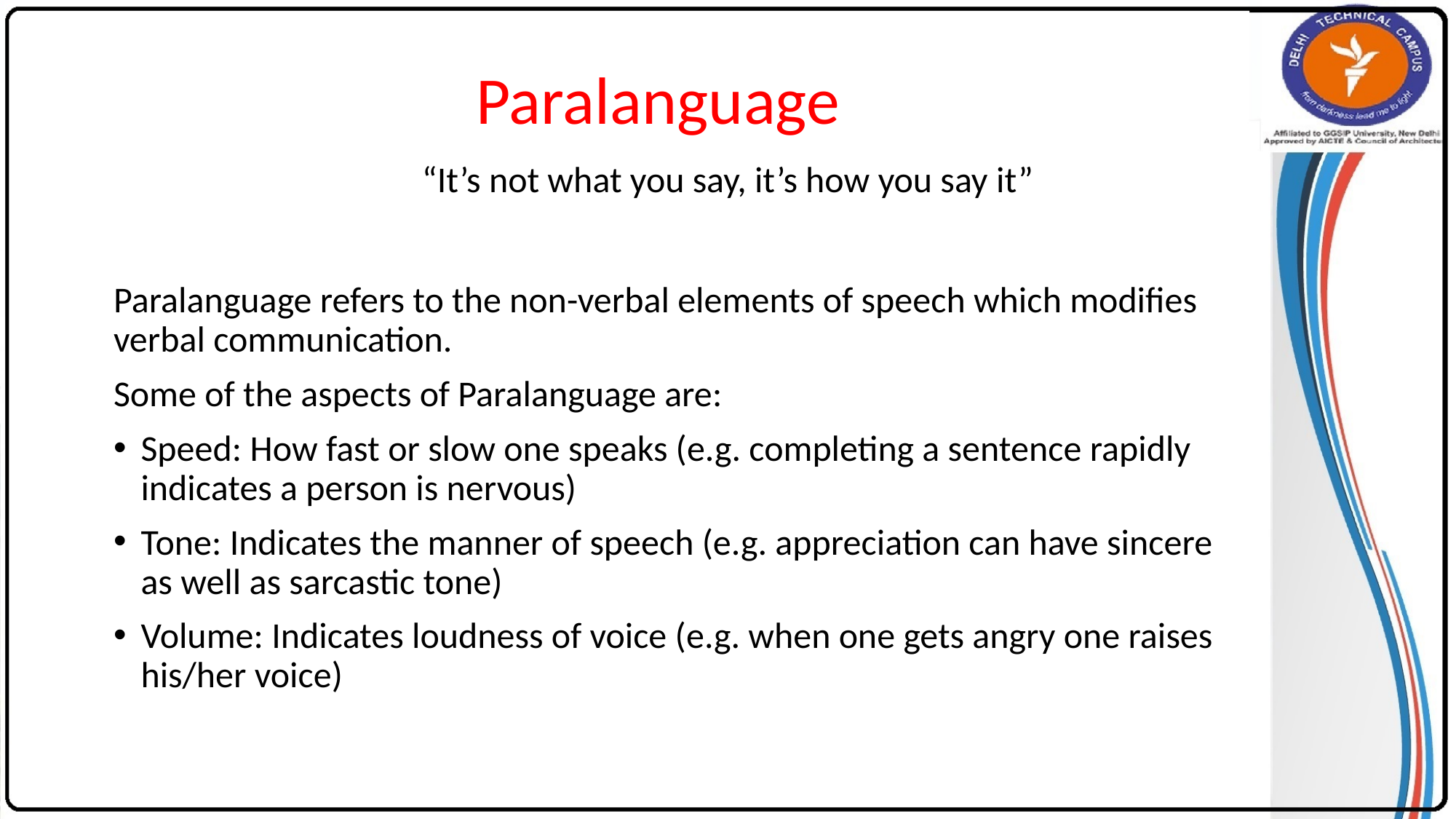

# Paralanguage
“It’s not what you say, it’s how you say it”
Paralanguage refers to the non-verbal elements of speech which modifies verbal communication.
Some of the aspects of Paralanguage are:
Speed: How fast or slow one speaks (e.g. completing a sentence rapidly indicates a person is nervous)
Tone: Indicates the manner of speech (e.g. appreciation can have sincere as well as sarcastic tone)
Volume: Indicates loudness of voice (e.g. when one gets angry one raises his/her voice)